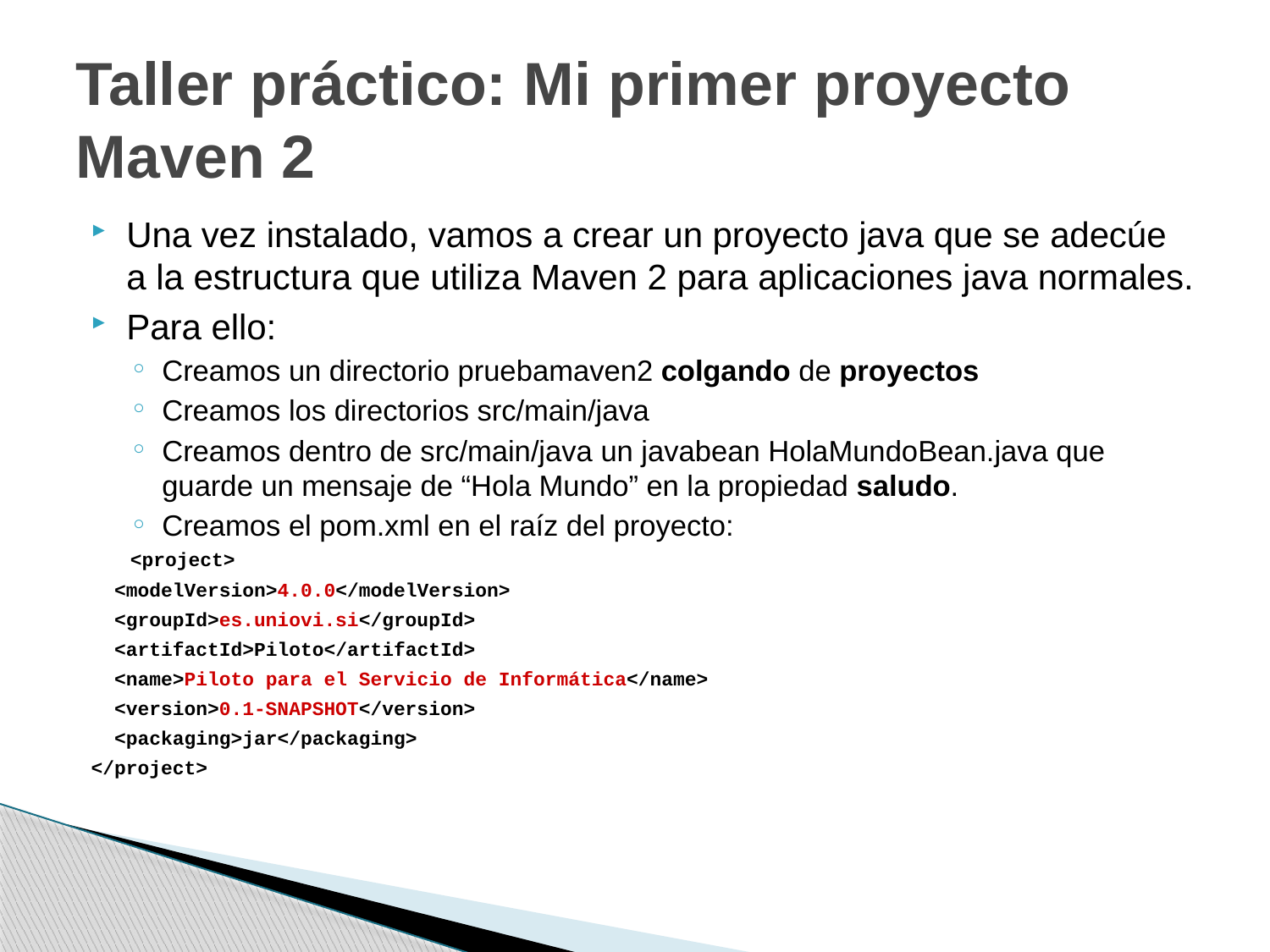

# Taller práctico: Mi primer proyecto Maven 2
Una vez instalado, vamos a crear un proyecto java que se adecúe a la estructura que utiliza Maven 2 para aplicaciones java normales.
Para ello:
Creamos un directorio pruebamaven2 colgando de proyectos
Creamos los directorios src/main/java
Creamos dentro de src/main/java un javabean HolaMundoBean.java que guarde un mensaje de “Hola Mundo” en la propiedad saludo.
Creamos el pom.xml en el raíz del proyecto:
<project>
  <modelVersion>4.0.0</modelVersion>
  <groupId>es.uniovi.si</groupId>
  <artifactId>Piloto</artifactId>
  <name>Piloto para el Servicio de Informática</name>
  <version>0.1-SNAPSHOT</version>
  <packaging>jar</packaging>
</project>